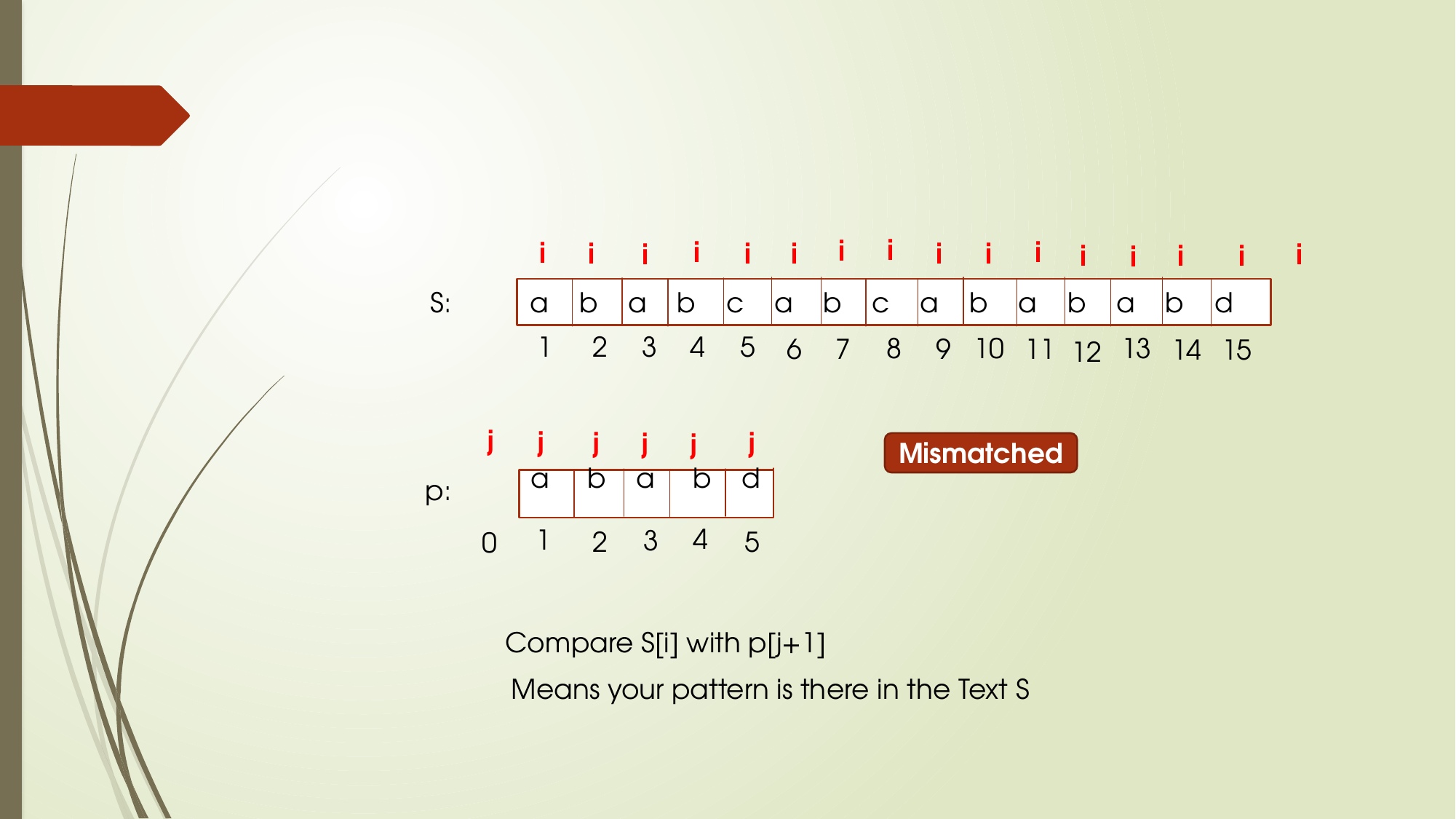

i
i
i
i
i
i
i
i
i
i
i
i
i
i
i
i
a    b    a    b    c    a    b    c    a    b    a    b    a    b    d
S:
1
2
3
4
5
13
10
8
6
7
11
9
14
15
12
j
j
j
j
j
j
Mismatched
p:
a     b    a     b    d
4
1
3
5
2
0
Compare S[i] with p[j+1]
Means your pattern is there in the Text S